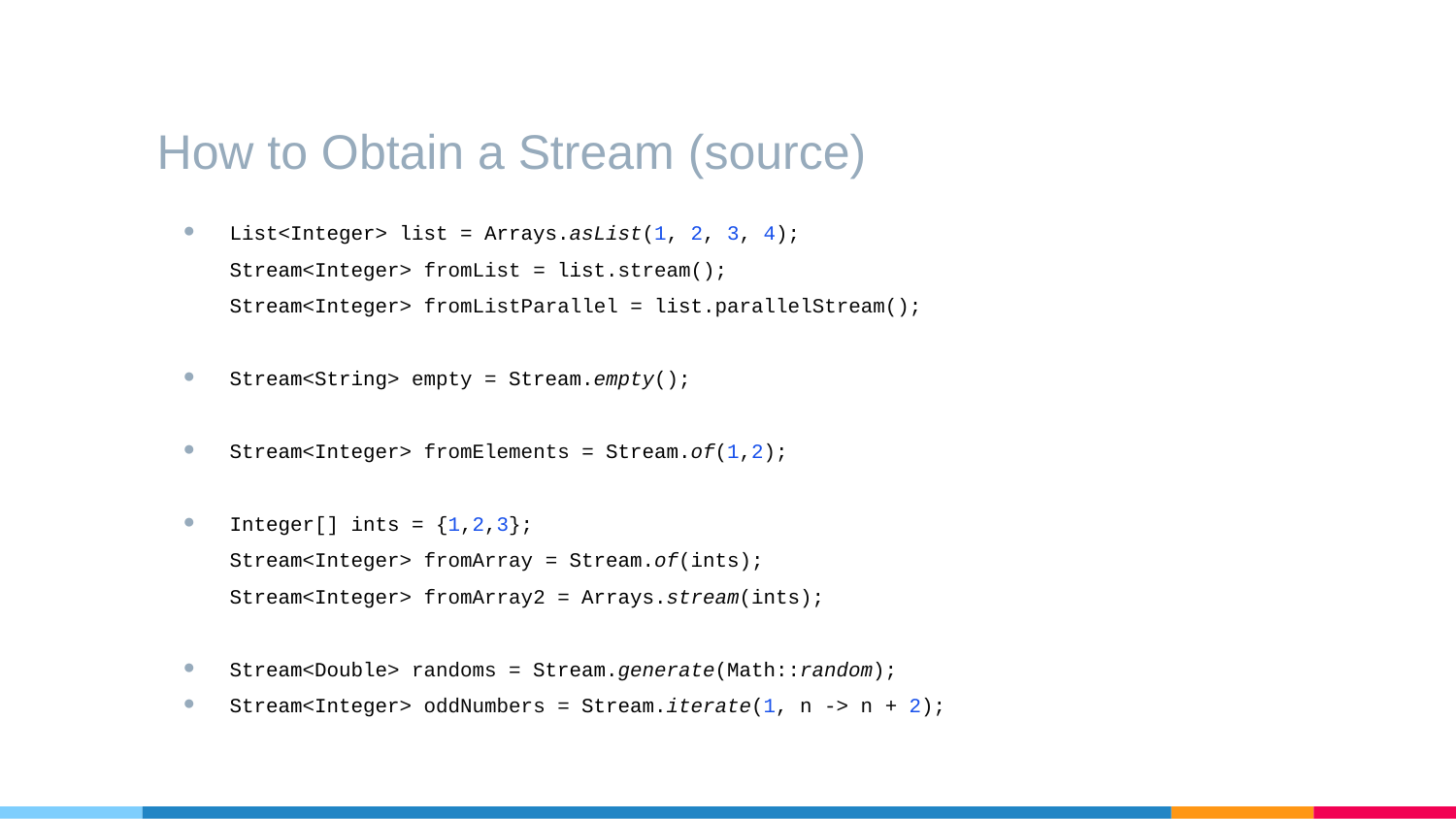

# How to Obtain a Stream (source)
List<Integer> list = Arrays.asList(1, 2, 3, 4);
Stream<Integer> fromList = list.stream();
Stream<Integer> fromListParallel = list.parallelStream();

Stream<String> empty = Stream.empty();

Stream<Integer> fromElements = Stream.of(1,2);

Integer[] ints = {1,2,3};
Stream<Integer> fromArray = Stream.of(ints);
Stream<Integer> fromArray2 = Arrays.stream(ints);

Stream<Double> randoms = Stream.generate(Math::random);
Stream<Integer> oddNumbers = Stream.iterate(1, n -> n + 2);